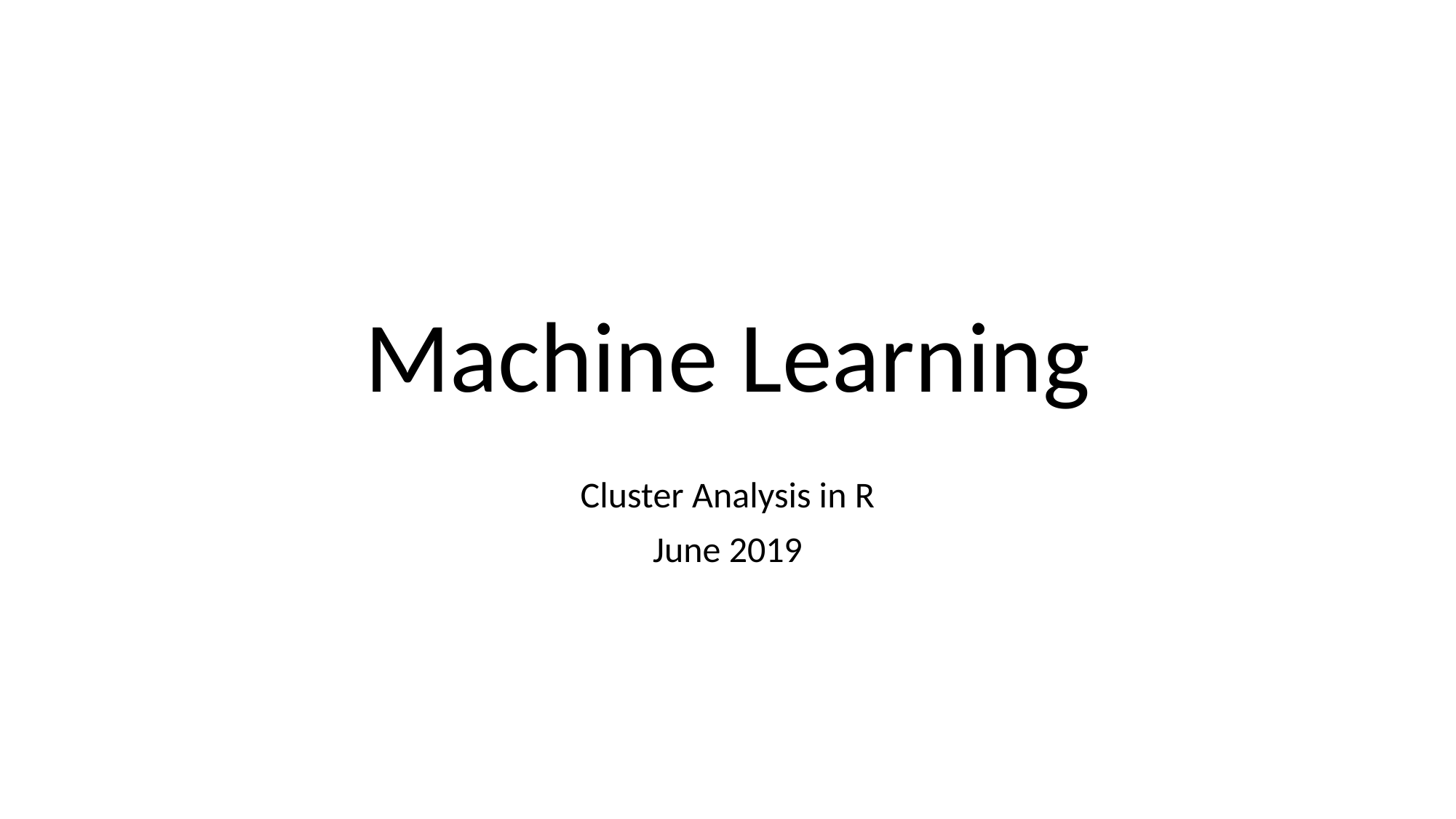

# Machine Learning
Cluster Analysis in R
June 2019